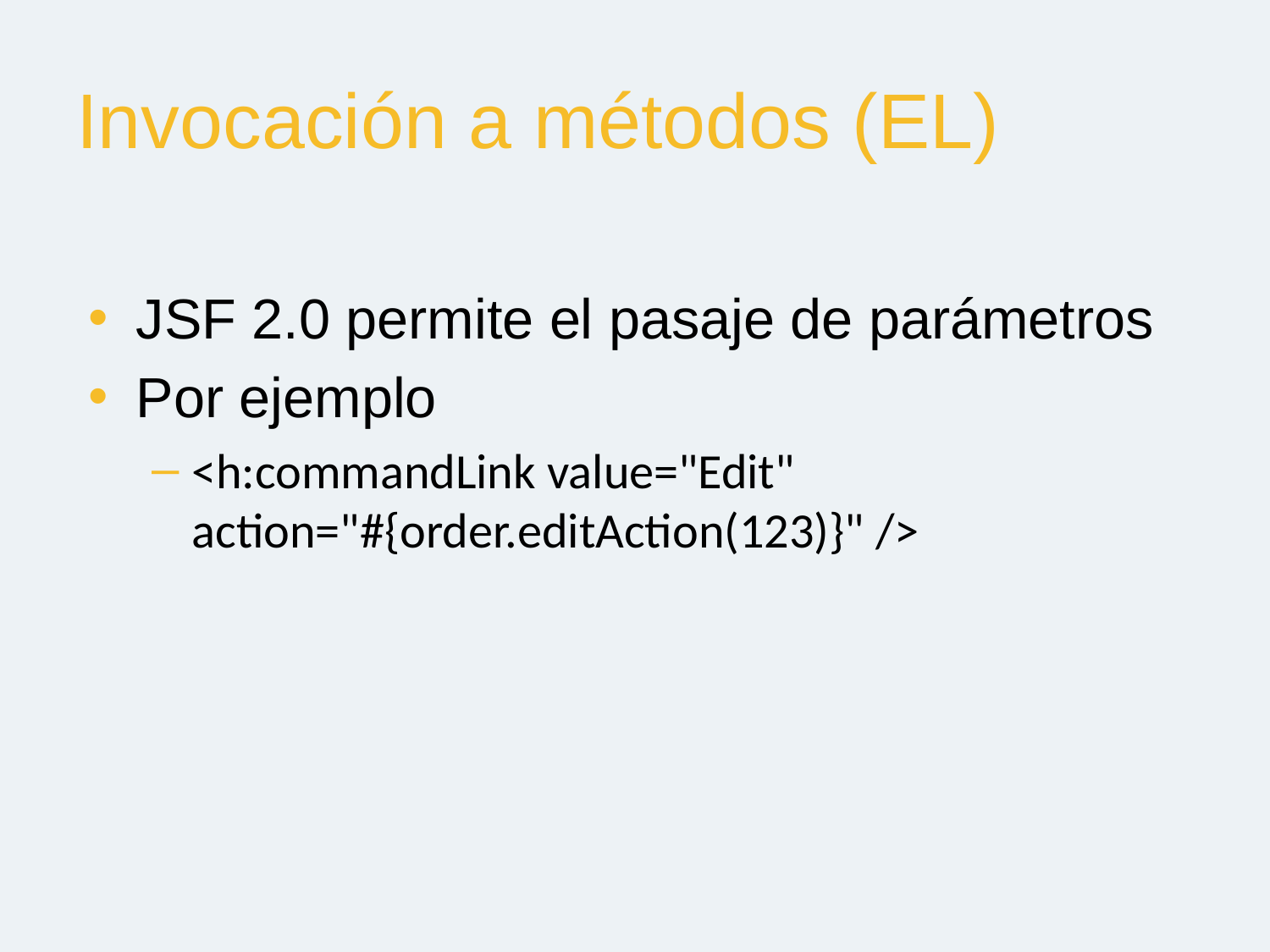

# Invocación a métodos (EL)
JSF 2.0 permite el pasaje de parámetros
Por ejemplo
<h:commandLink value="Edit" action="#{order.editAction(123)}" />